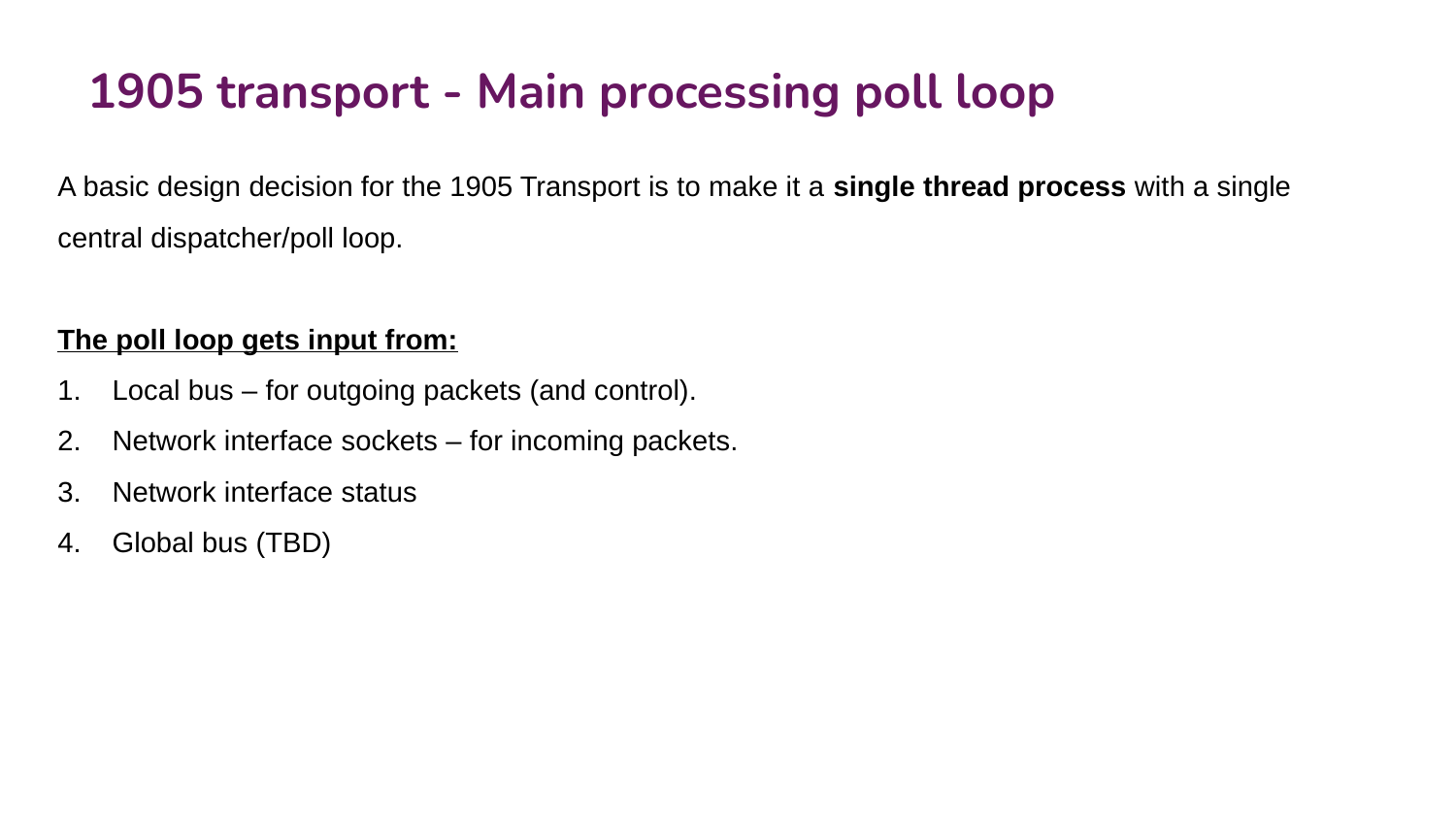

1905 transport - Main processing poll loop
A basic design decision for the 1905 Transport is to make it a single thread process with a single central dispatcher/poll loop.

The poll loop gets input from:
Local bus – for outgoing packets (and control).
Network interface sockets – for incoming packets.
Network interface status
Global bus (TBD)